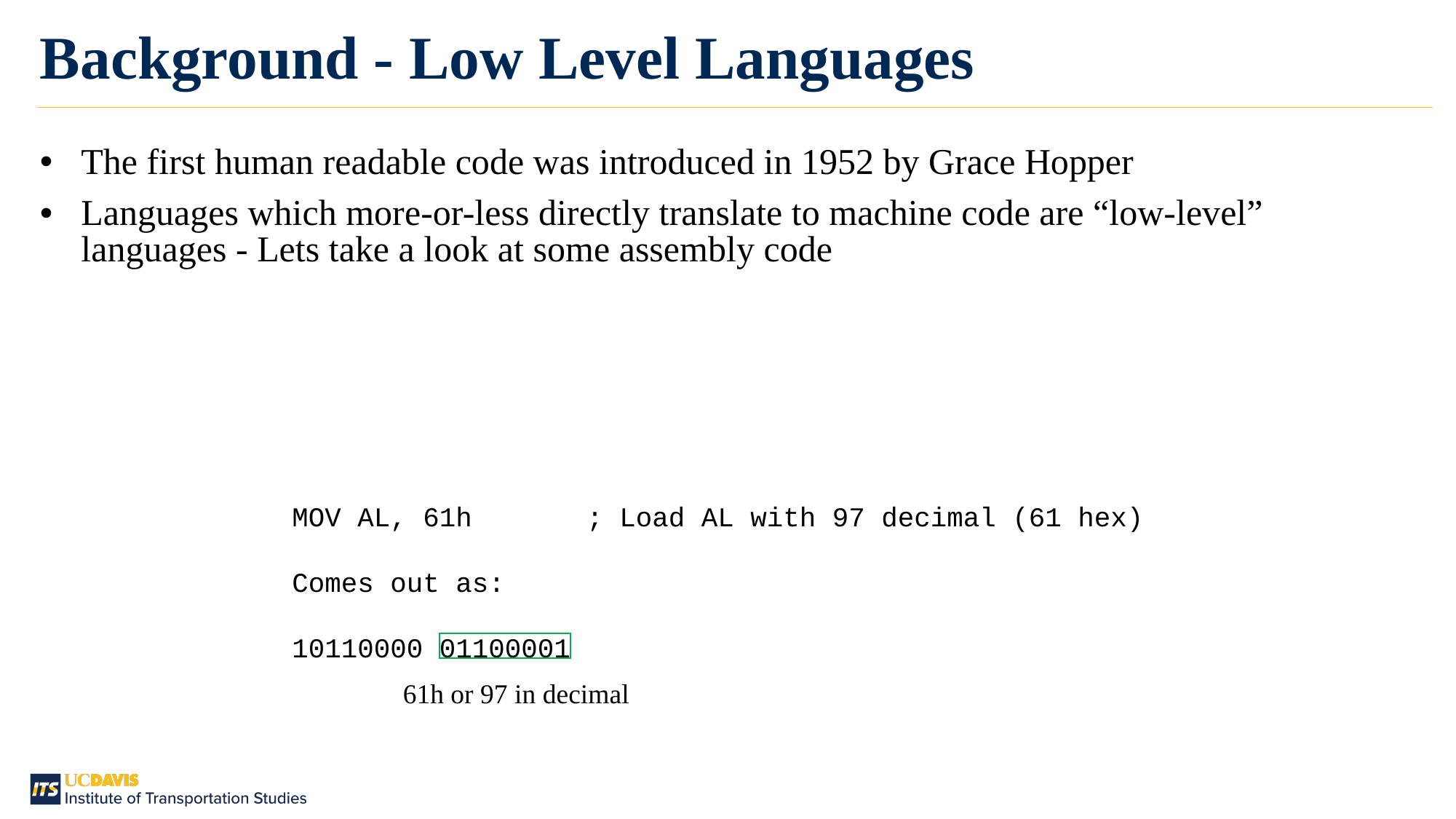

Background - Low Level Languages
The first human readable code was introduced in 1952 by Grace Hopper
Languages which more-or-less directly translate to machine code are “low-level” languages - Lets take a look at some assembly code

MOV AL, 61h       ; Load AL with 97 decimal (61 hex)

Comes out as:

10110000 01100001

61h or 97 in decimal